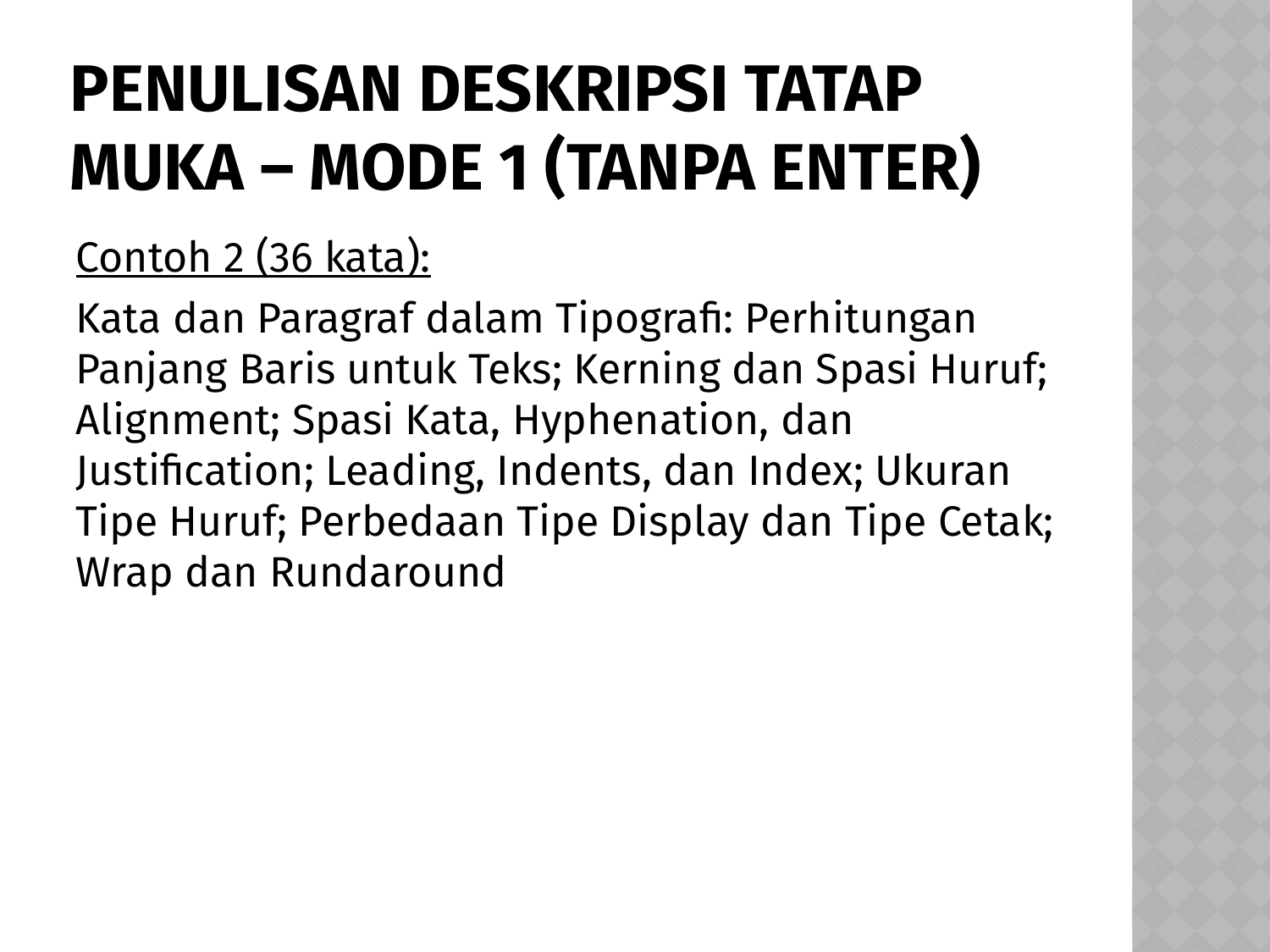

# Penulisan deskripsi tatap muka – mode 1 (tanpa Enter)
Contoh 2 (36 kata):
Kata dan Paragraf dalam Tipografi: Perhitungan Panjang Baris untuk Teks; Kerning dan Spasi Huruf; Alignment; Spasi Kata, Hyphenation, dan Justification; Leading, Indents, dan Index; Ukuran Tipe Huruf; Perbedaan Tipe Display dan Tipe Cetak; Wrap dan Rundaround